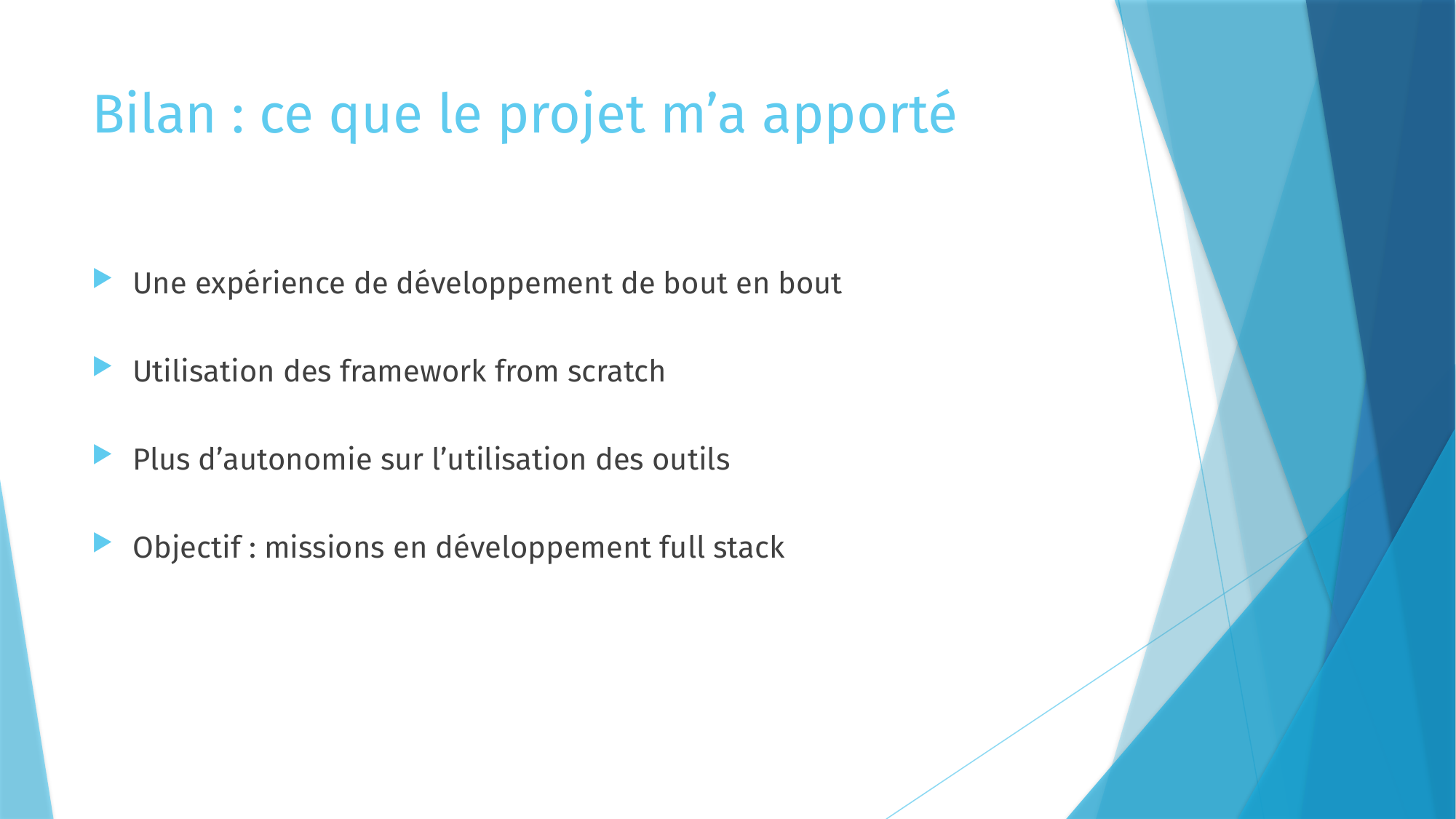

# Bilan : ce que le projet m’a apporté
Une expérience de développement de bout en bout
Utilisation des framework from scratch
Plus d’autonomie sur l’utilisation des outils
Objectif : missions en développement full stack
17